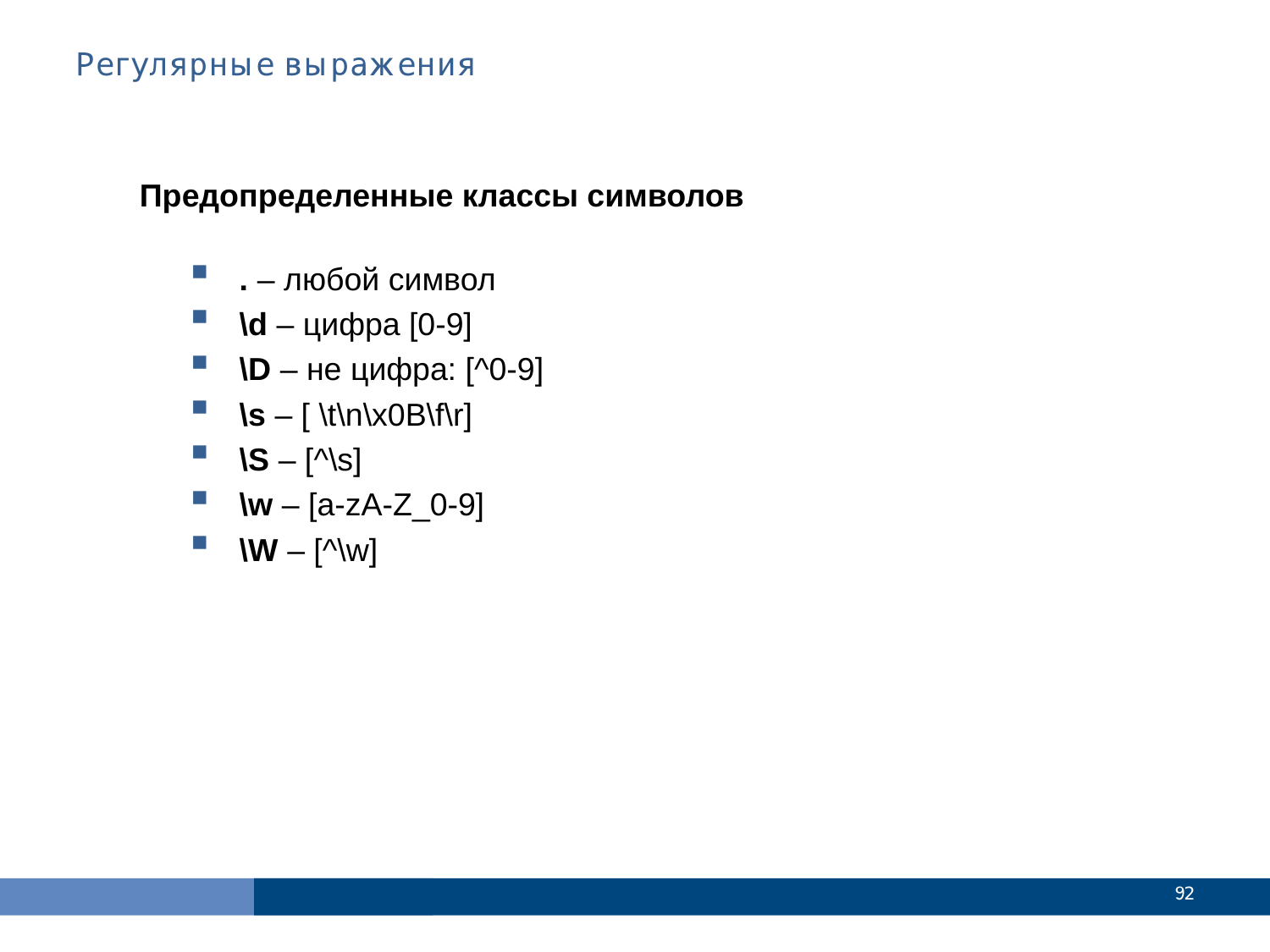

Регулярные выражения
Предопределенные классы символов

. – любой символ
\d – цифра [0-9]
\D – не цифра: [^0-9]
\s – [ \t\n\x0B\f\r]
\S – [^\s]
\w – [a-zA-Z_0-9]
\W – [^\w]
92